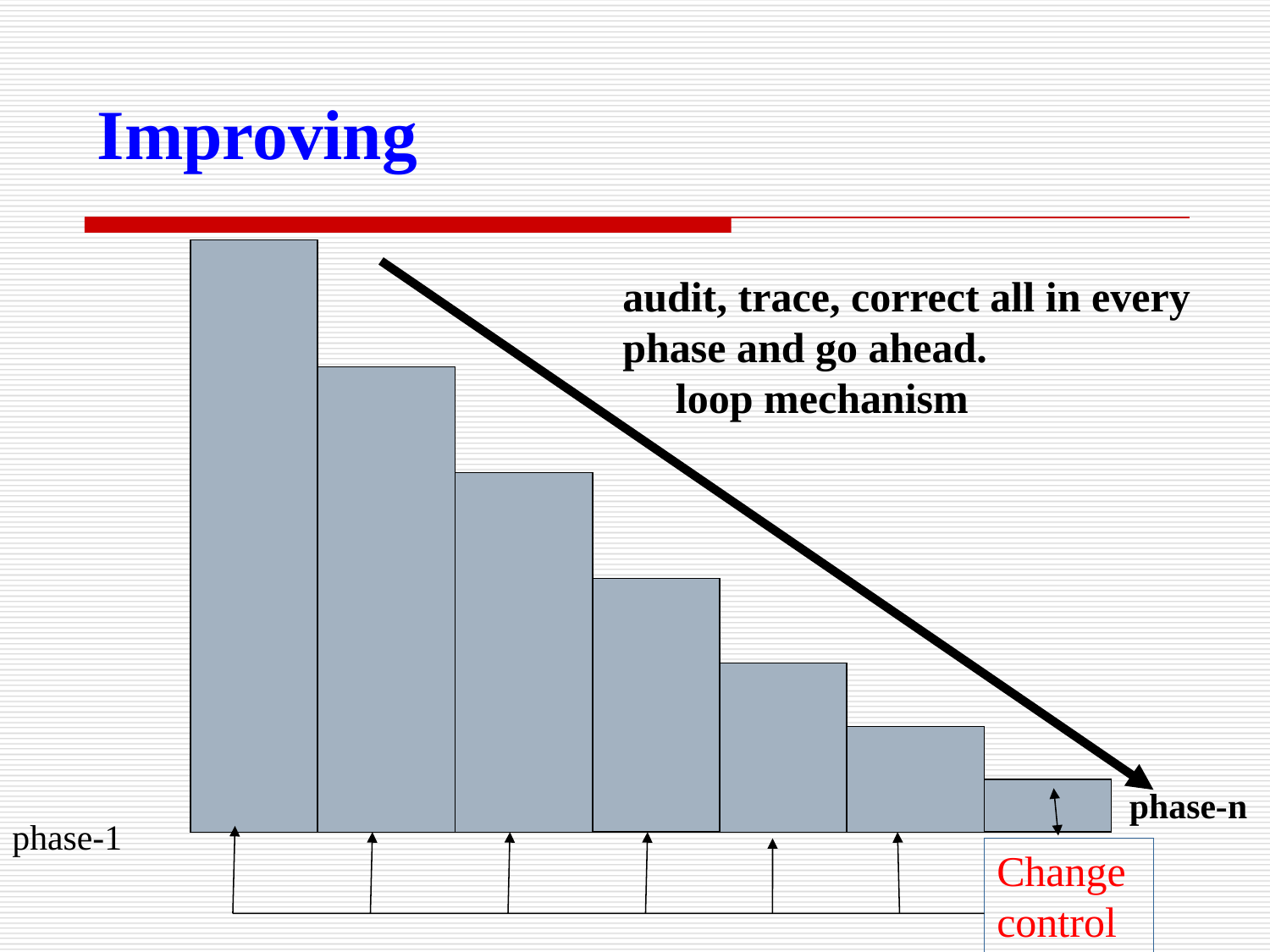

Improving

audit, trace, correct all in every phase and go ahead.
     loop mechanism

phase-n

phase-1

Change control